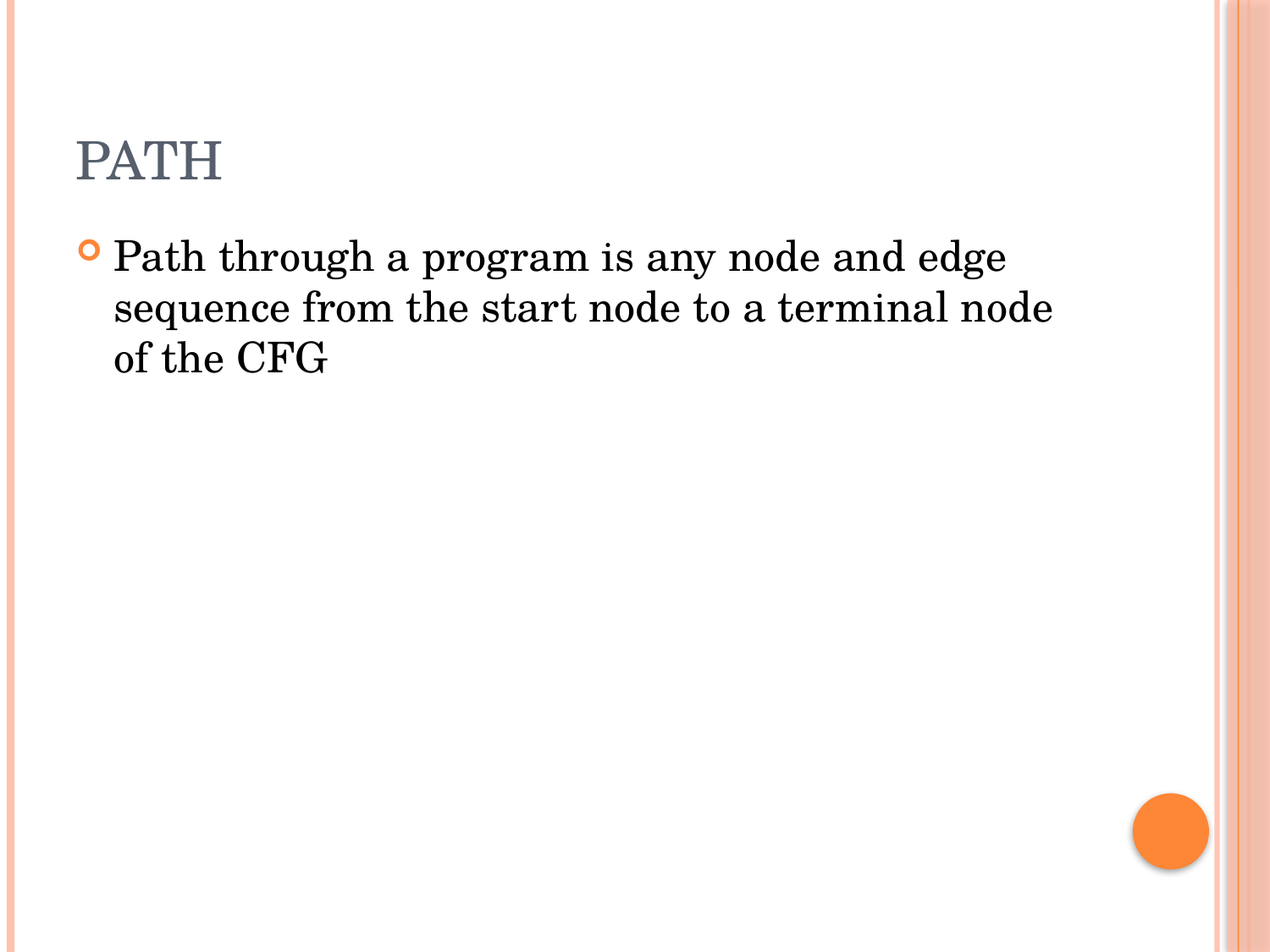

# Path
Path through a program is any node and edge sequence from the start node to a terminal node of the CFG